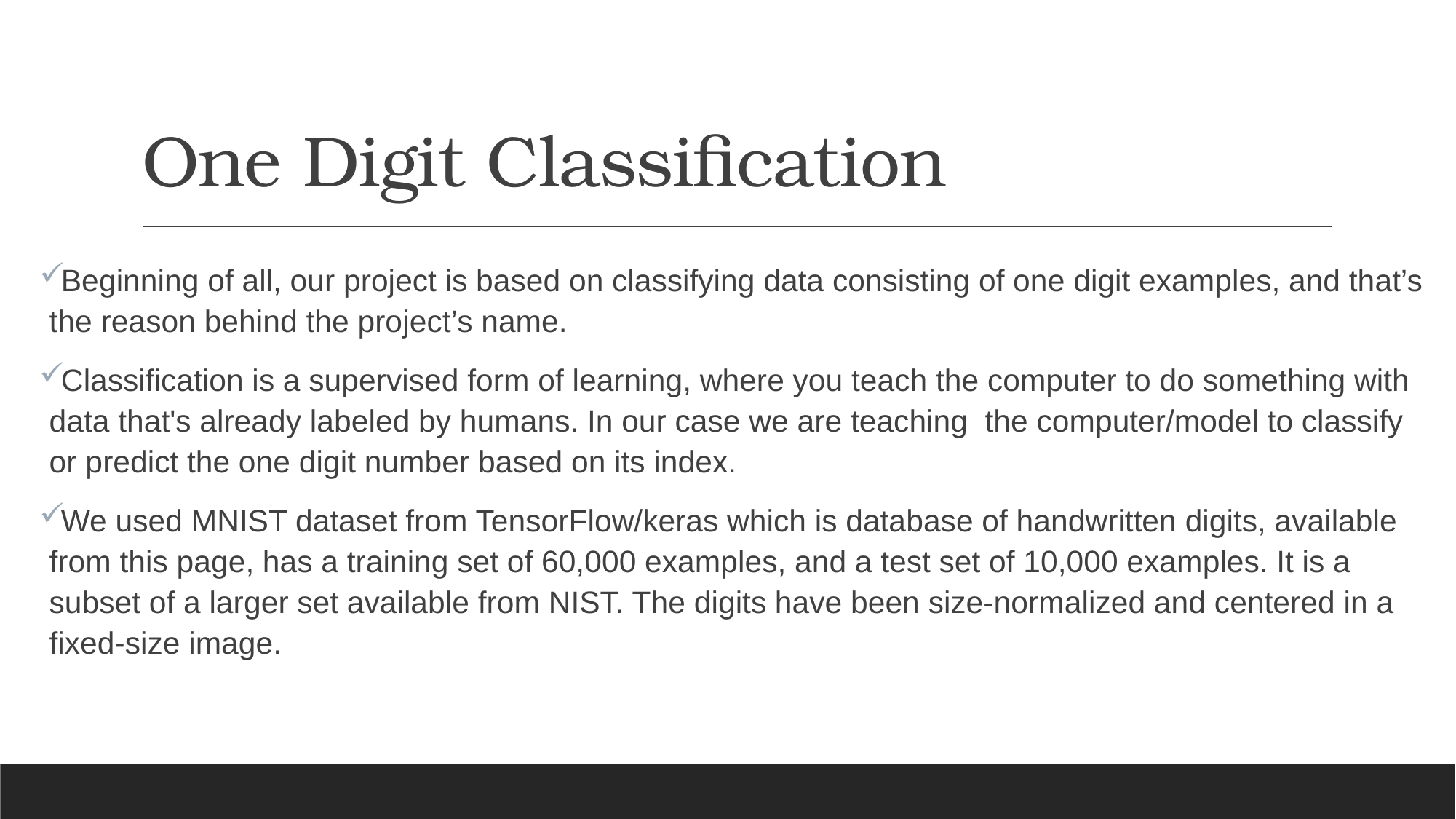

# One Digit Classification
Beginning of all, our project is based on classifying data consisting of one digit examples, and that’s the reason behind the project’s name.
Classification is a supervised form of learning, where you teach the computer to do something with data that's already labeled by humans. In our case we are teaching  the computer/model to classify or predict the one digit number based on its index.
We used MNIST dataset from TensorFlow/keras which is database of handwritten digits, available from this page, has a training set of 60,000 examples, and a test set of 10,000 examples. It is a subset of a larger set available from NIST. The digits have been size-normalized and centered in a fixed-size image.